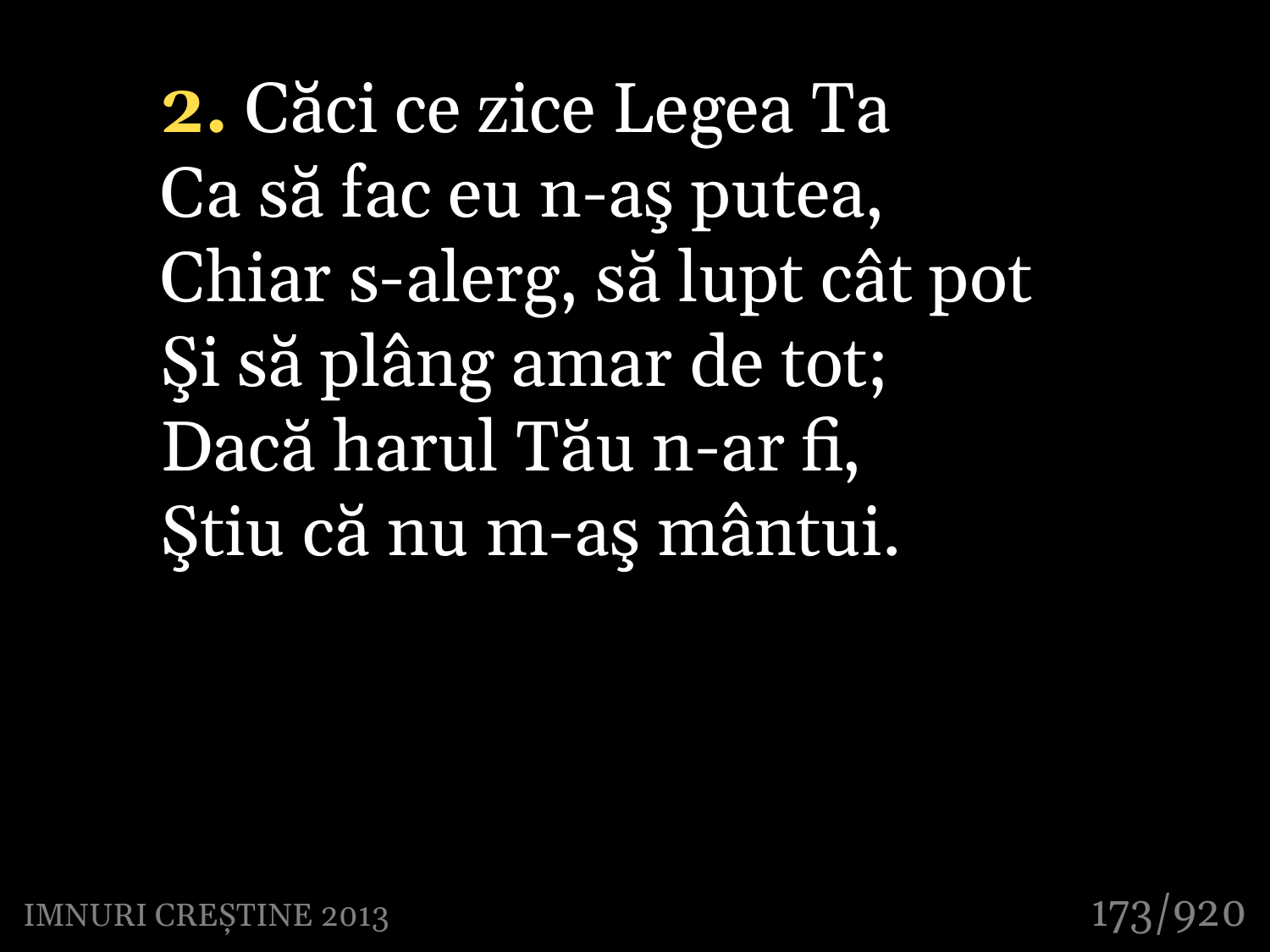

2. Căci ce zice Legea Ta
Ca să fac eu n-aş putea,
Chiar s-alerg, să lupt cât pot
Şi să plâng amar de tot;
Dacă harul Tău n-ar fi,
Ştiu că nu m-aş mântui.
173/920
IMNURI CREȘTINE 2013